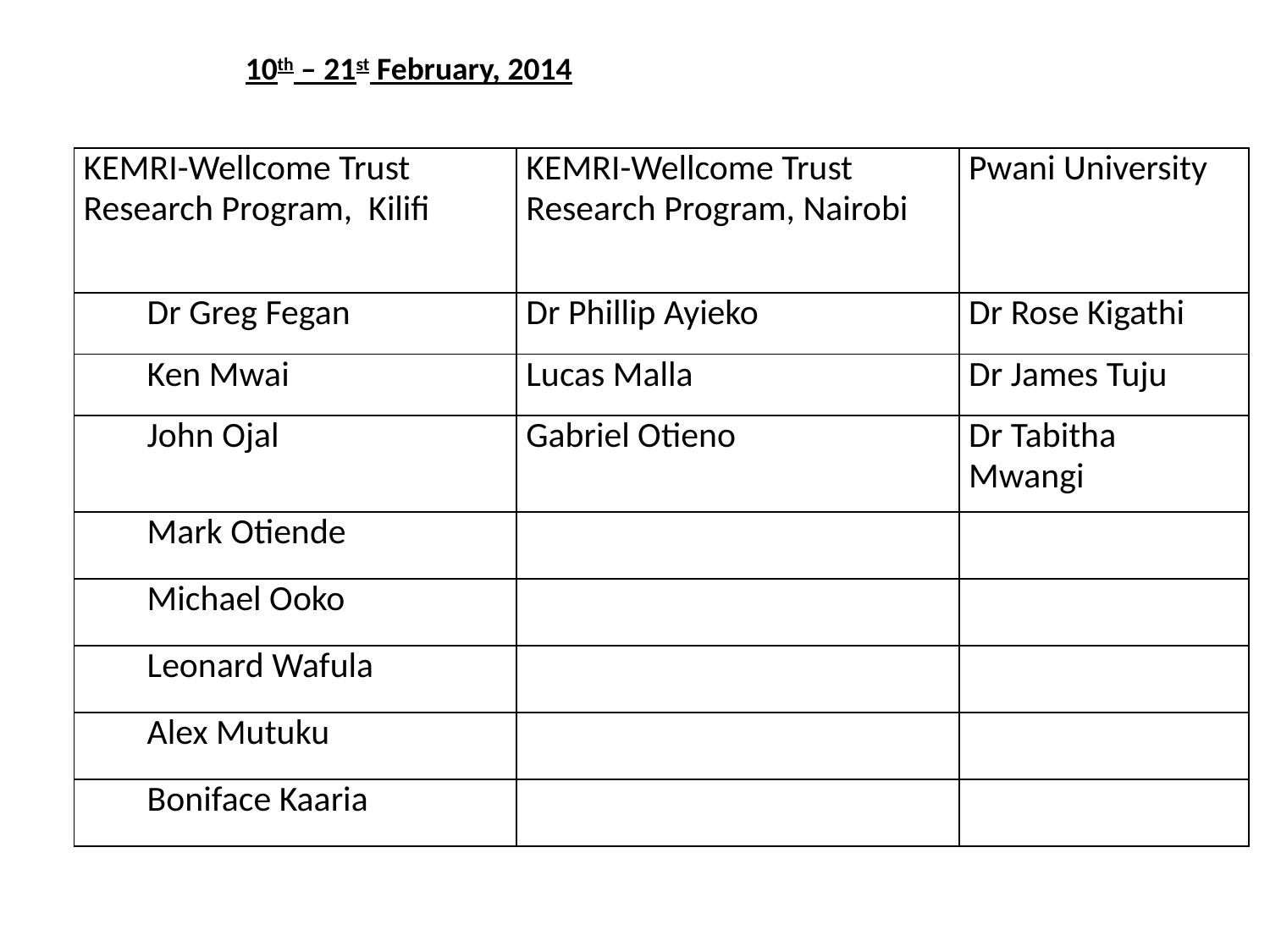

10th – 21st February, 2014
| KEMRI-Wellcome Trust Research Program, Kilifi | KEMRI-Wellcome Trust Research Program, Nairobi | Pwani University |
| --- | --- | --- |
| Dr Greg Fegan | Dr Phillip Ayieko | Dr Rose Kigathi |
| Ken Mwai | Lucas Malla | Dr James Tuju |
| John Ojal | Gabriel Otieno | Dr Tabitha Mwangi |
| Mark Otiende |  |  |
| Michael Ooko |  |  |
| Leonard Wafula |  |  |
| Alex Mutuku |  |  |
| Boniface Kaaria |  |  |